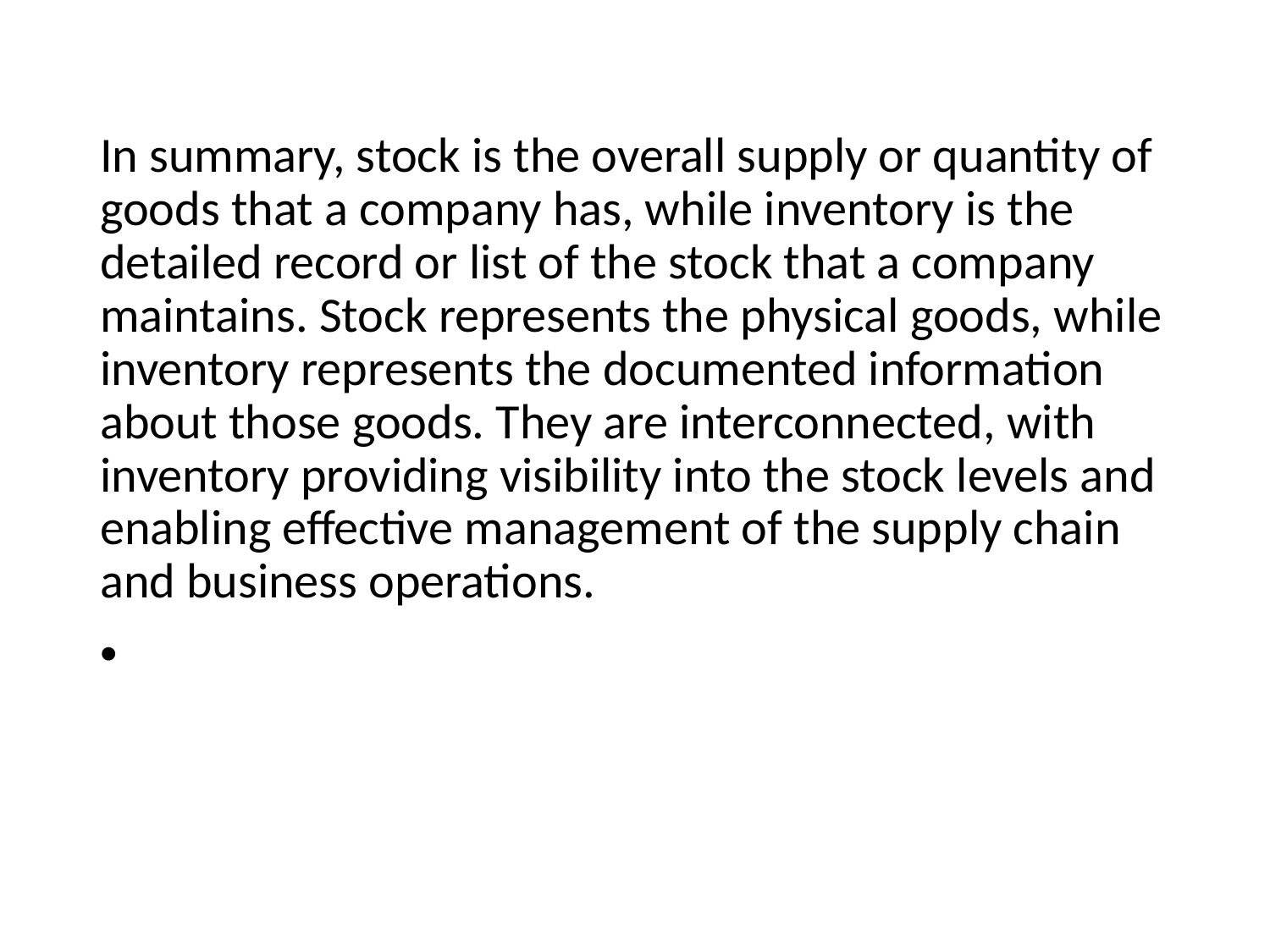

In summary, stock is the overall supply or quantity of goods that a company has, while inventory is the detailed record or list of the stock that a company maintains. Stock represents the physical goods, while inventory represents the documented information about those goods. They are interconnected, with inventory providing visibility into the stock levels and enabling effective management of the supply chain and business operations.